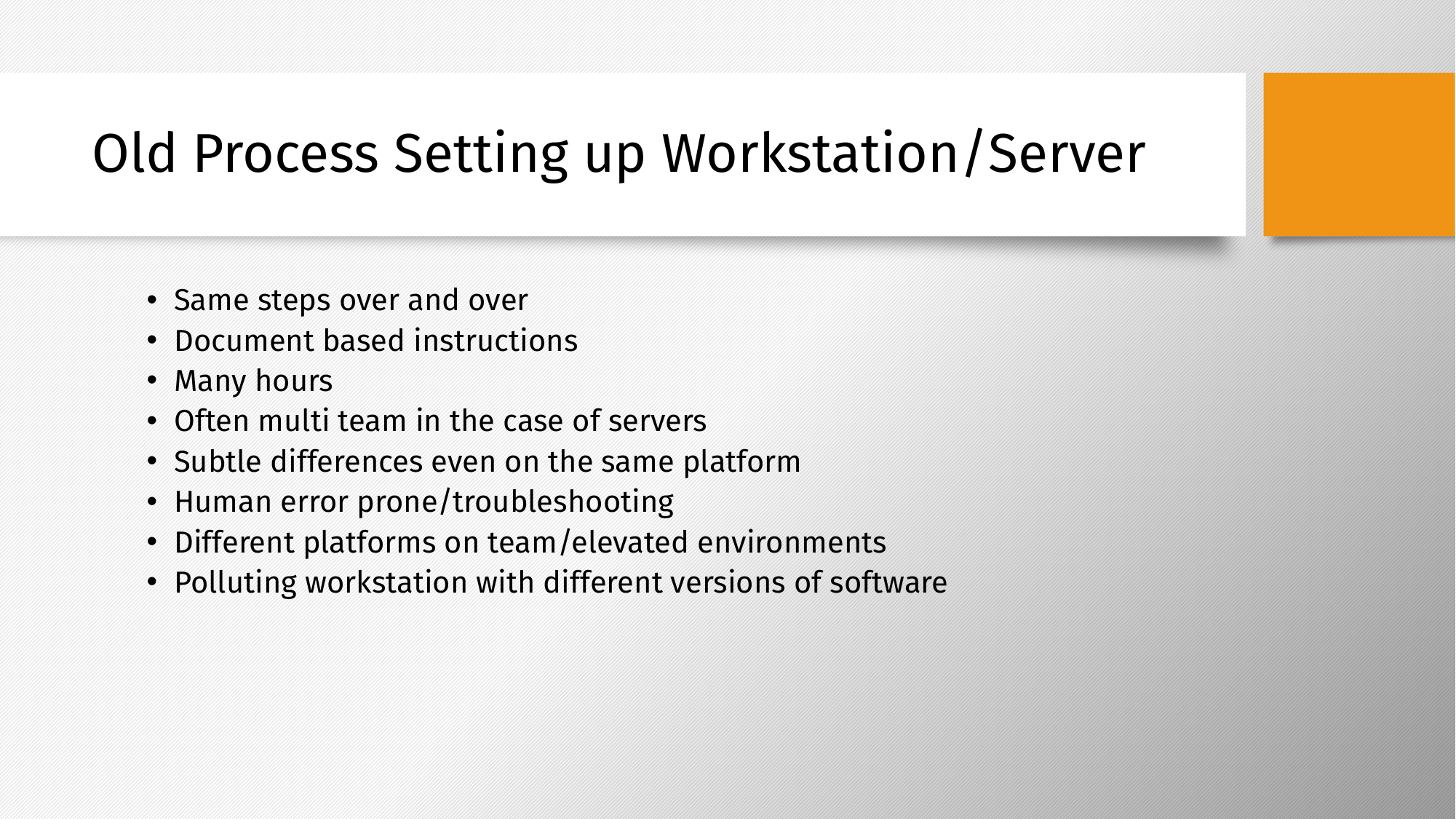

# Old Process Setting up Workstation/Server
Same steps over and over
Document based instructions
Many hours
Often multi team in the case of servers
Subtle differences even on the same platform
Human error prone/troubleshooting
Different platforms on team/elevated environments
Polluting workstation with different versions of software